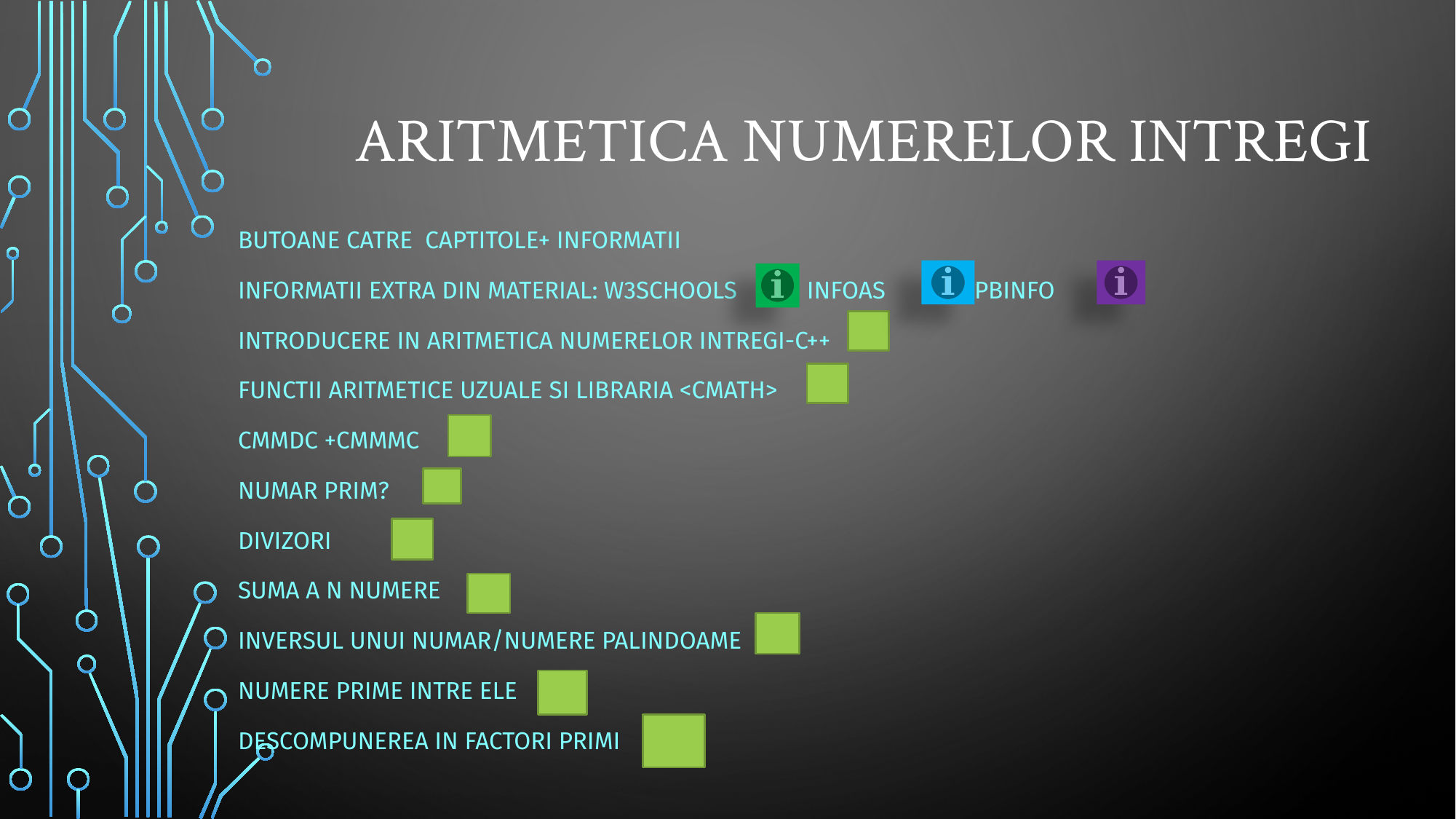

# Aritmetica Numerelor intregi
Butoane catre  captitole+ informatii
Informatii extra din material: w3schools           infoAs              pbinfo
Introducere in aritmetica numerelor intregi-C++
Functii aritmetice uzuale si libraria <cmath>
cmmdc +cmmmc
Numar Prim?
Divizori
SUMA A N NUMERE
Inversul unui numar/numere palindoame
Numere prime intre ele
Descompunerea in factori primi